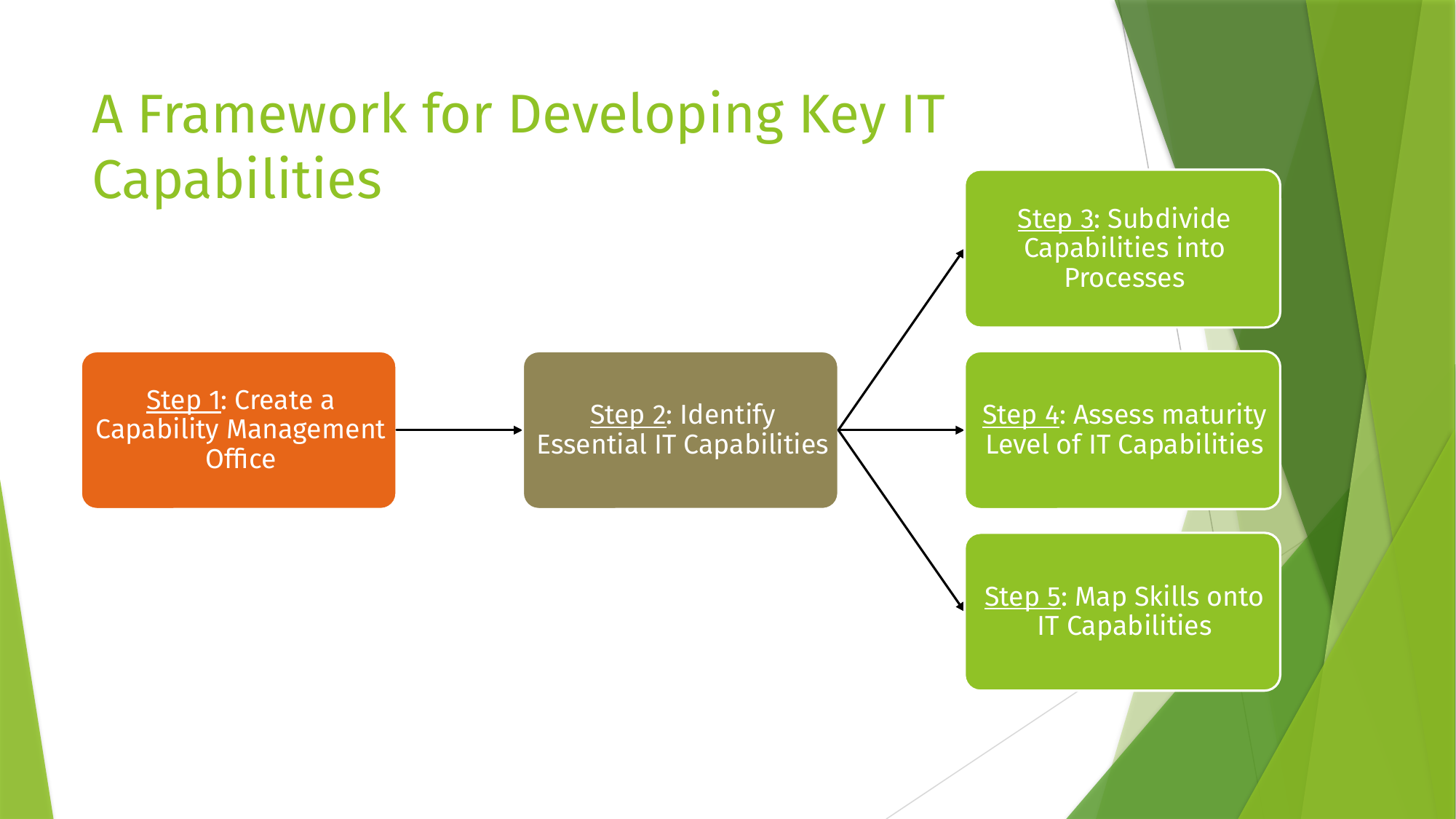

# A Framework for Developing Key IT Capabilities
Step 1: Create a Capability Management Office

Step 2: Identify Essential IT Capabilities

Step 3: Subdivide Capabilities into Processes

Step 4: Assess maturity Level of IT Capabilities

Step 5: Map Skills onto IT Capabilities